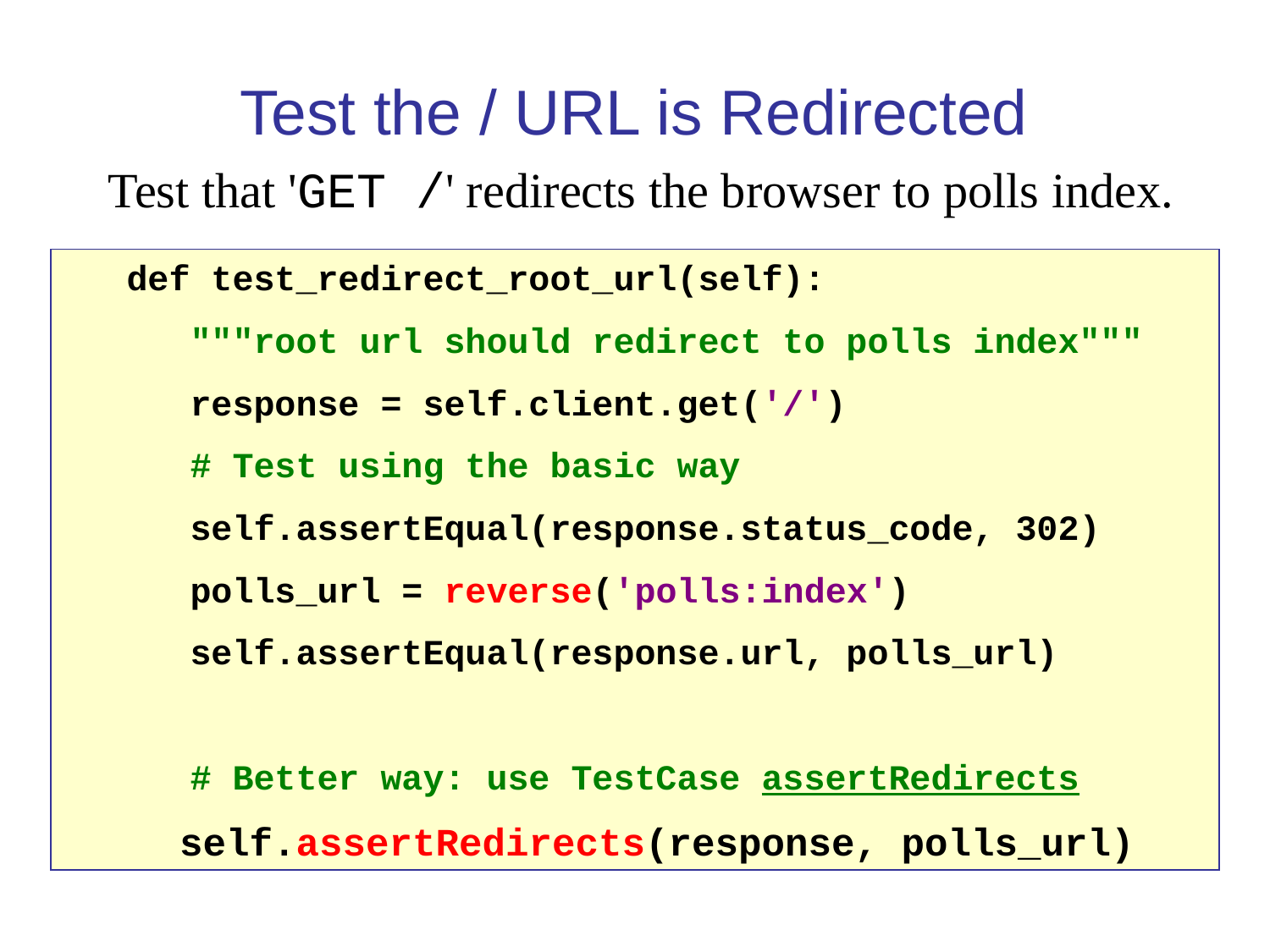

Test the / URL is Redirected
Test that 'GET /' redirects the browser to polls index.
   def test_redirect_root_url(self):
      """root url should redirect to polls index"""
      response = self.client.get('/')
      # Test using the basic way
      self.assertEqual(response.status_code, 302)
      polls_url = reverse('polls:index')
      self.assertEqual(response.url, polls_url)

      # Better way: use TestCase assertRedirects
     self.assertRedirects(response, polls_url)